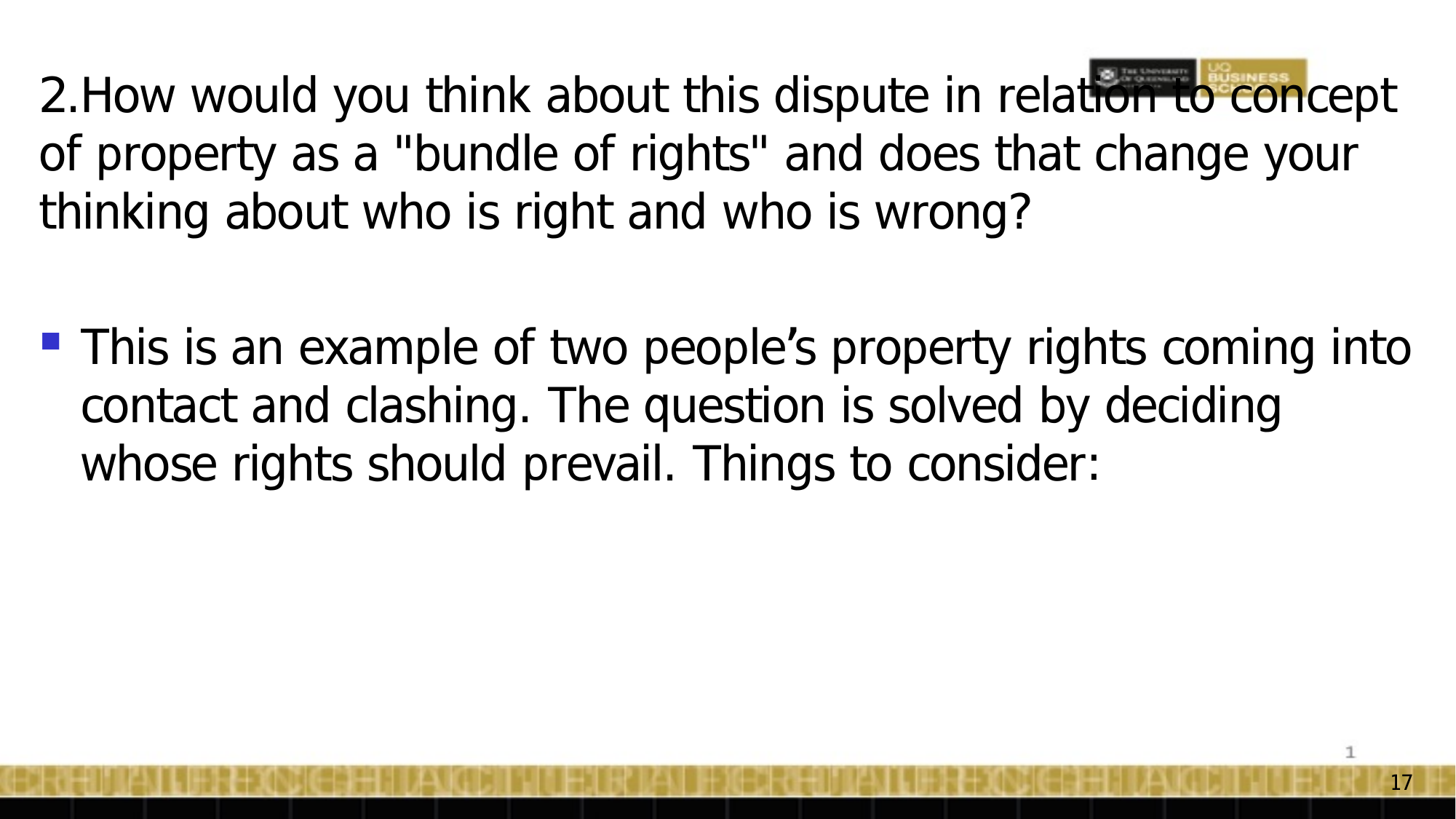

2.How would you think about this dispute in relation to concept of property as a "bundle of rights" and does that change your thinking about who is right and who is wrong?

This is an example of two people’s property rights coming into contact and clashing. The question is solved by deciding whose rights should prevail. Things to consider:

17